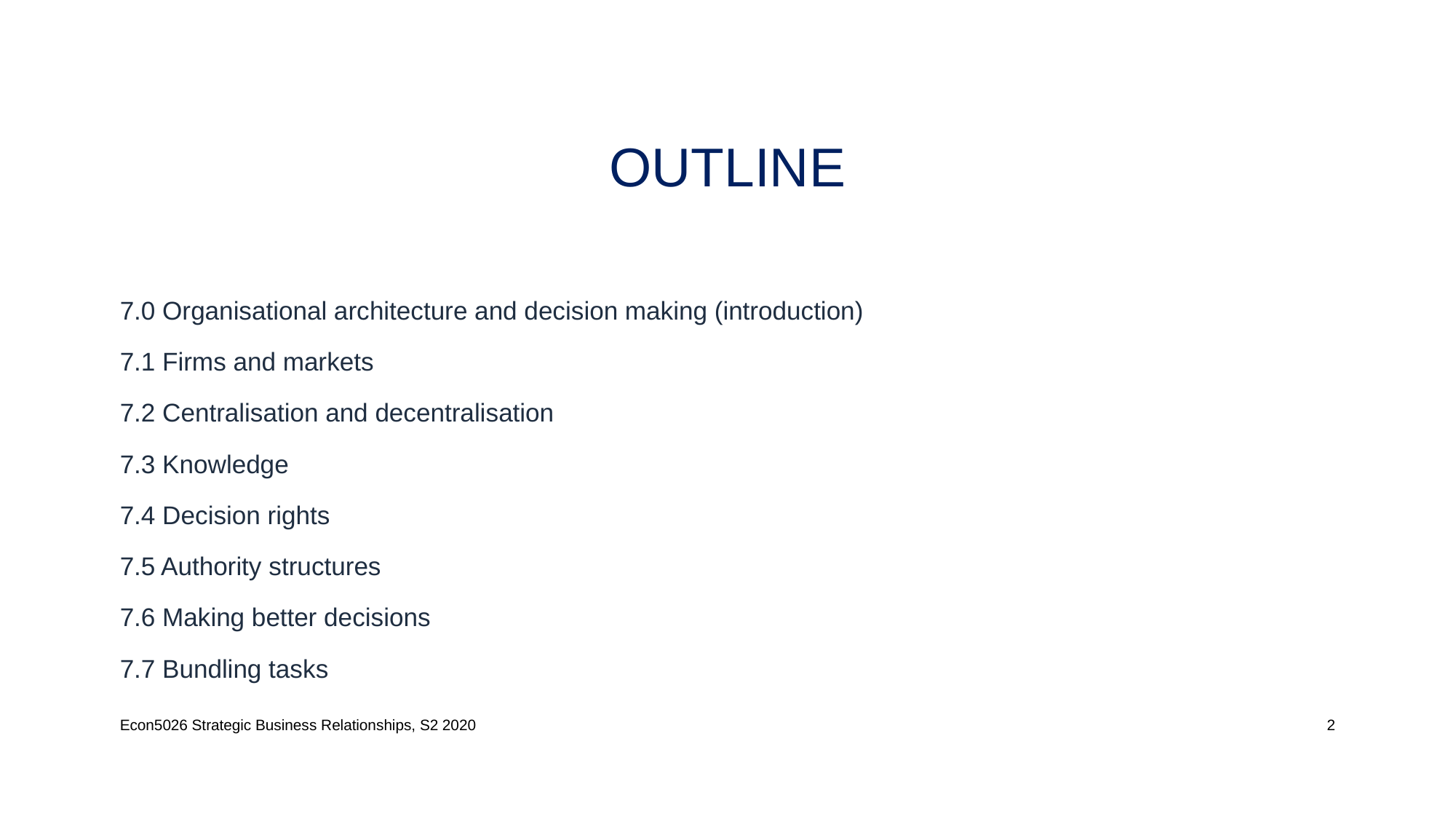

# Outline
7.0 Organisational architecture and decision making (introduction)
7.1 Firms and markets
7.2 Centralisation and decentralisation
7.3 Knowledge
7.4 Decision rights
7.5 Authority structures
7.6 Making better decisions
7.7 Bundling tasks

Econ5026 Strategic Business Relationships, S2 2020
2